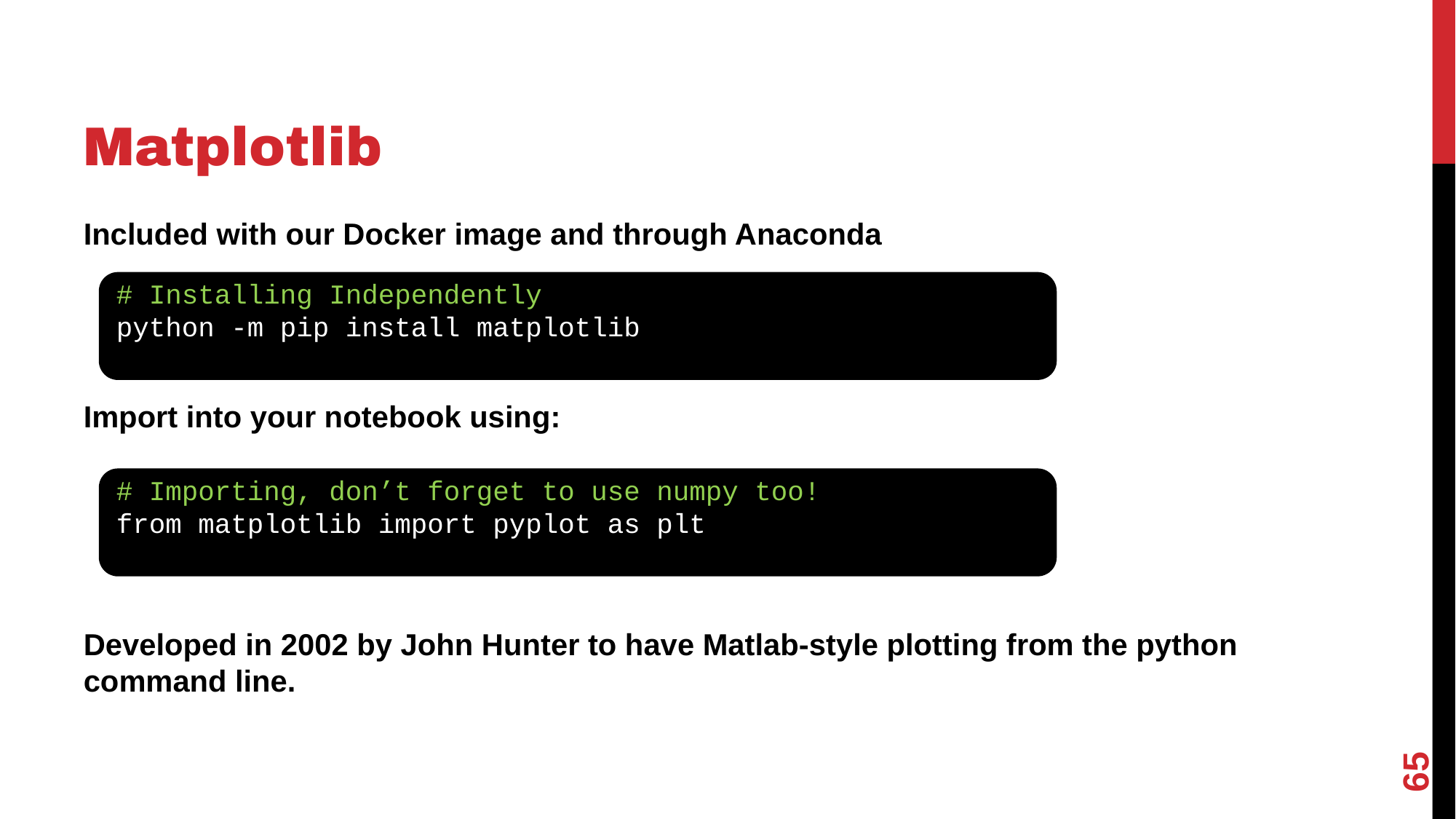

# Matplotlib
Included with our Docker image and through Anaconda

Import into your notebook using:

Developed in 2002 by John Hunter to have Matlab-style plotting from the python command line.
# Installing Independently
python -m pip install matplotlib

# Importing, don’t forget to use numpy too!
from matplotlib import pyplot as plt

65